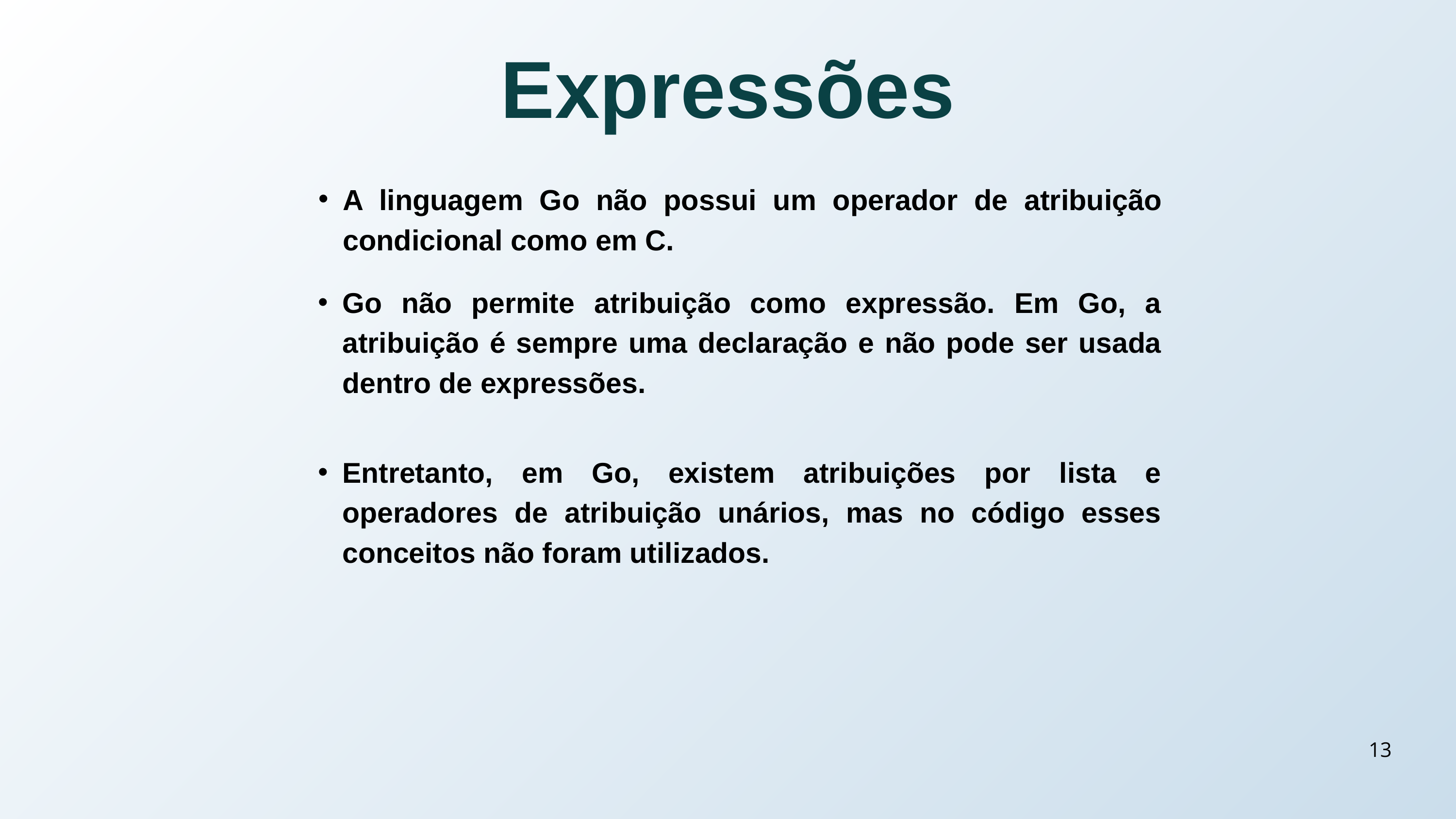

Expressões
A linguagem Go não possui um operador de atribuição condicional como em C.
Go não permite atribuição como expressão. Em Go, a atribuição é sempre uma declaração e não pode ser usada dentro de expressões.
Entretanto, em Go, existem atribuições por lista e operadores de atribuição unários, mas no código esses conceitos não foram utilizados.
13